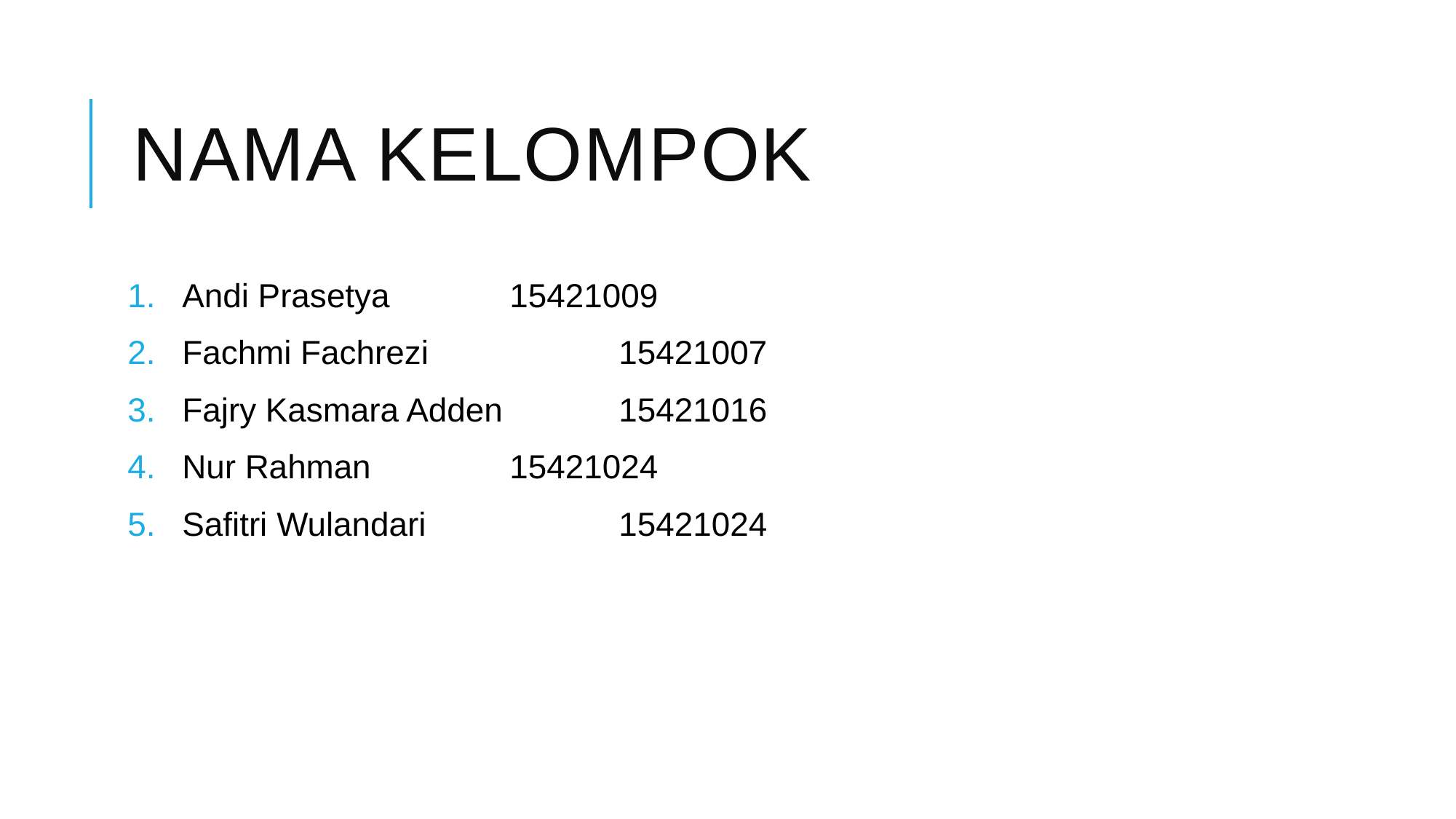

# Nama Kelompok
Andi Prasetya 		15421009
Fachmi Fachrezi		15421007
Fajry Kasmara Adden 	15421016
Nur Rahman 		15421024
Safitri Wulandari 		15421024